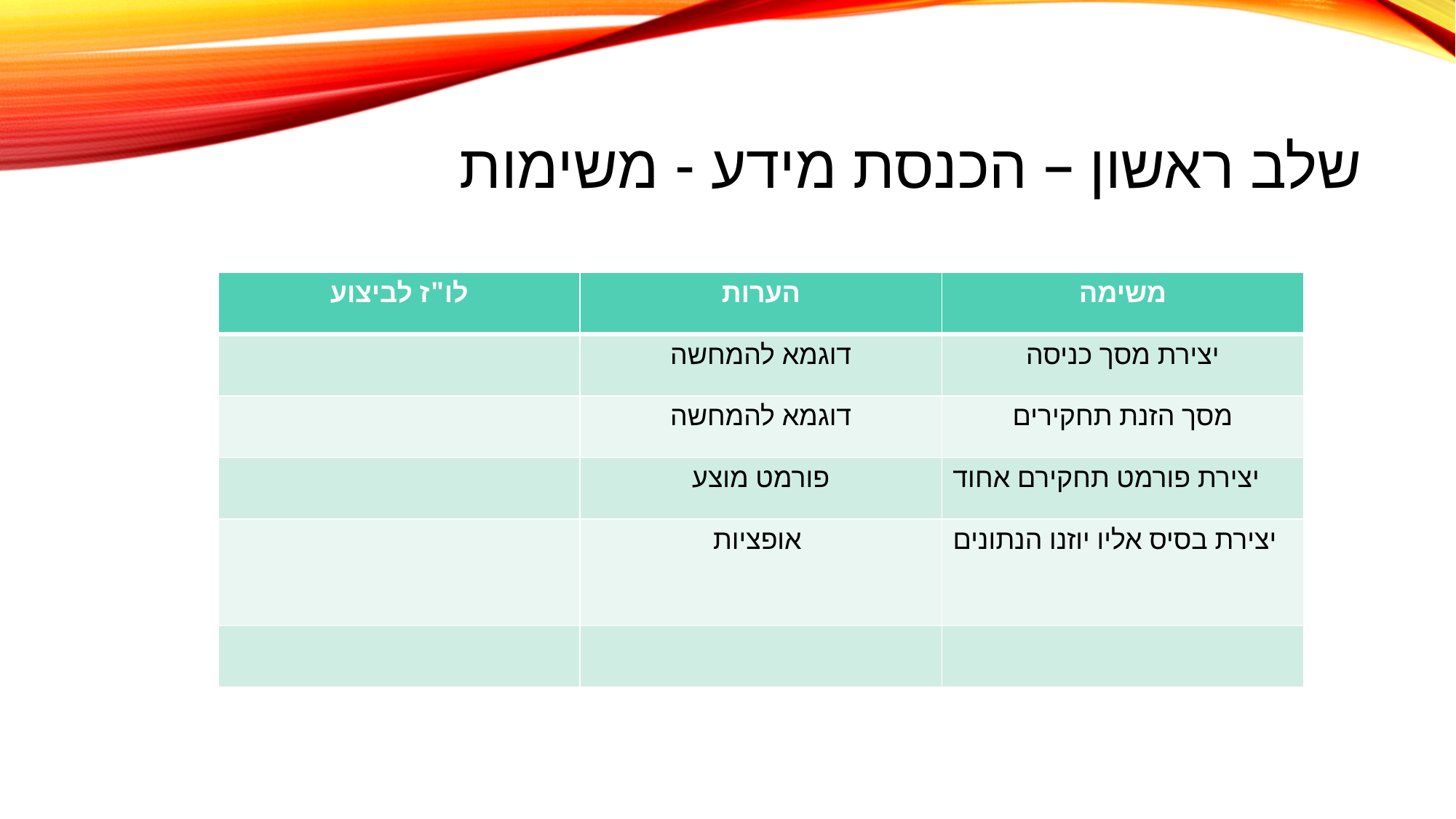

# שלב ראשון – הכנסת מידע - משימות
| לו"ז לביצוע | הערות | משימה |
| --- | --- | --- |
|  | דוגמא להמחשה | יצירת מסך כניסה |
|  | דוגמא להמחשה | מסך הזנת תחקירים |
|  | פורמט מוצע | יצירת פורמט תחקירם אחוד |
|  | אופציות | יצירת בסיס אליו יוזנו הנתונים |
|  |  |  |